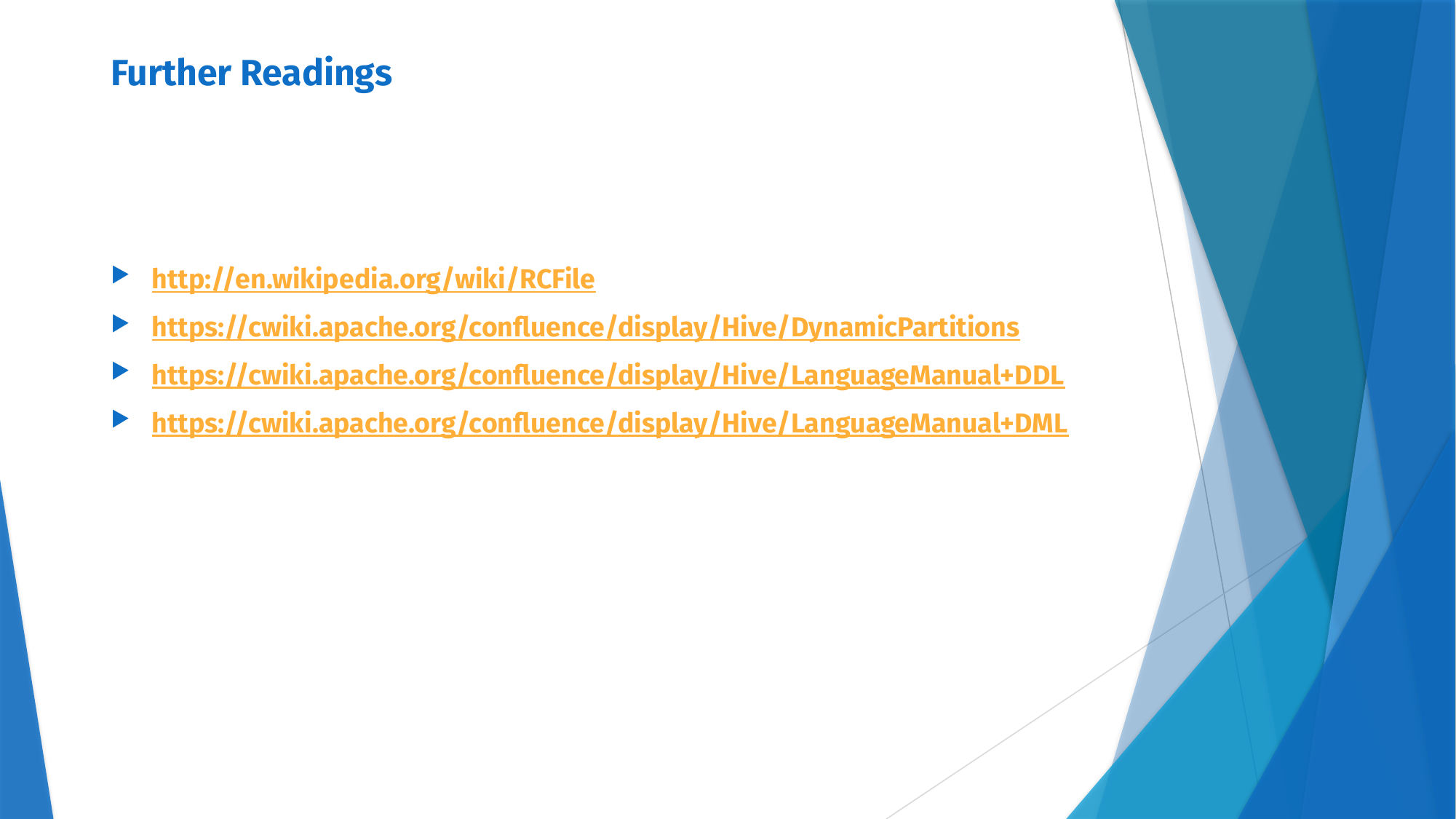

# Further Readings
http://en.wikipedia.org/wiki/RCFile
https://cwiki.apache.org/confluence/display/Hive/DynamicPartitions
https://cwiki.apache.org/confluence/display/Hive/LanguageManual+DDL
https://cwiki.apache.org/confluence/display/Hive/LanguageManual+DML